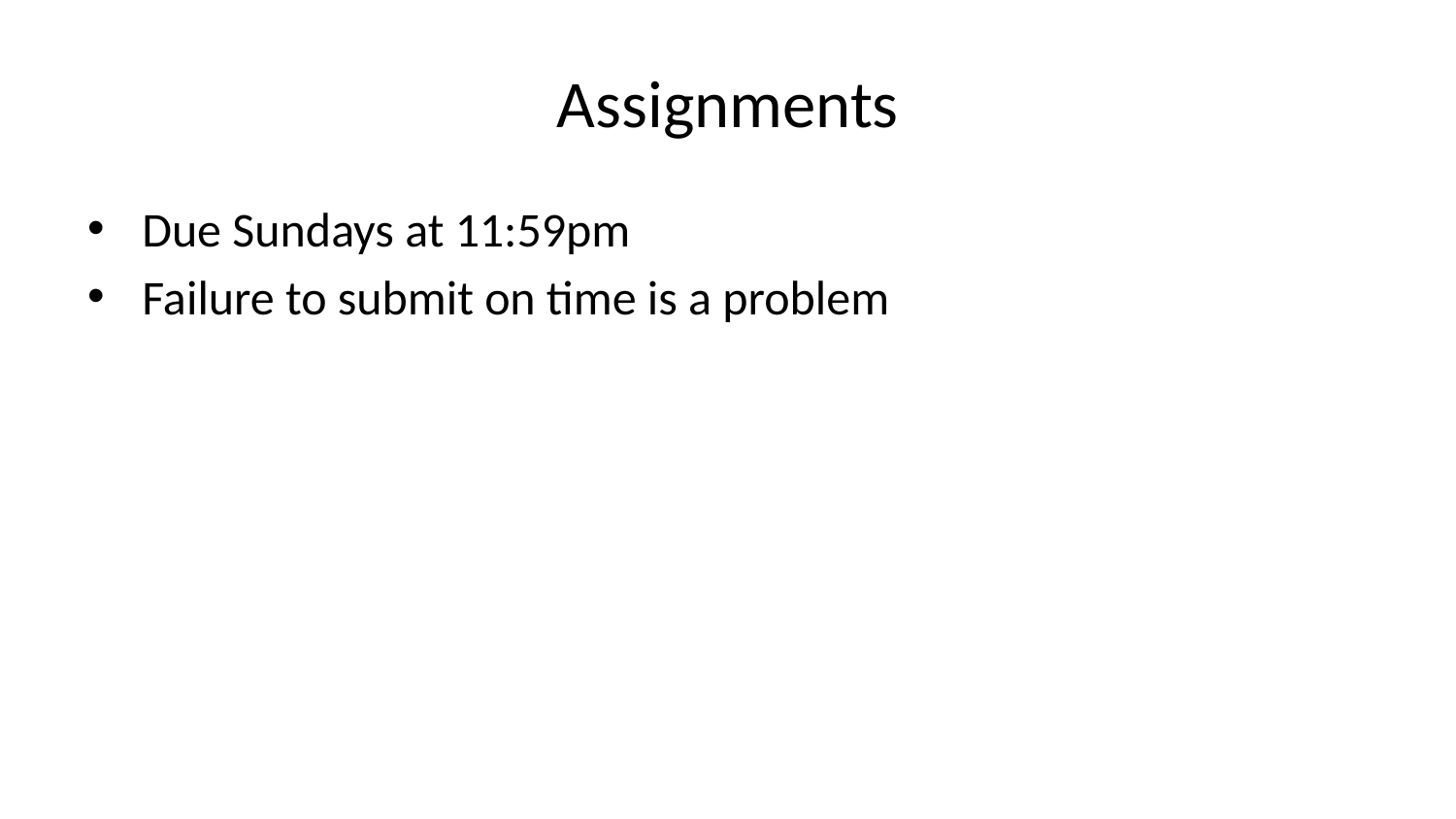

# Assignments
Due Sundays at 11:59pm
Failure to submit on time is a problem